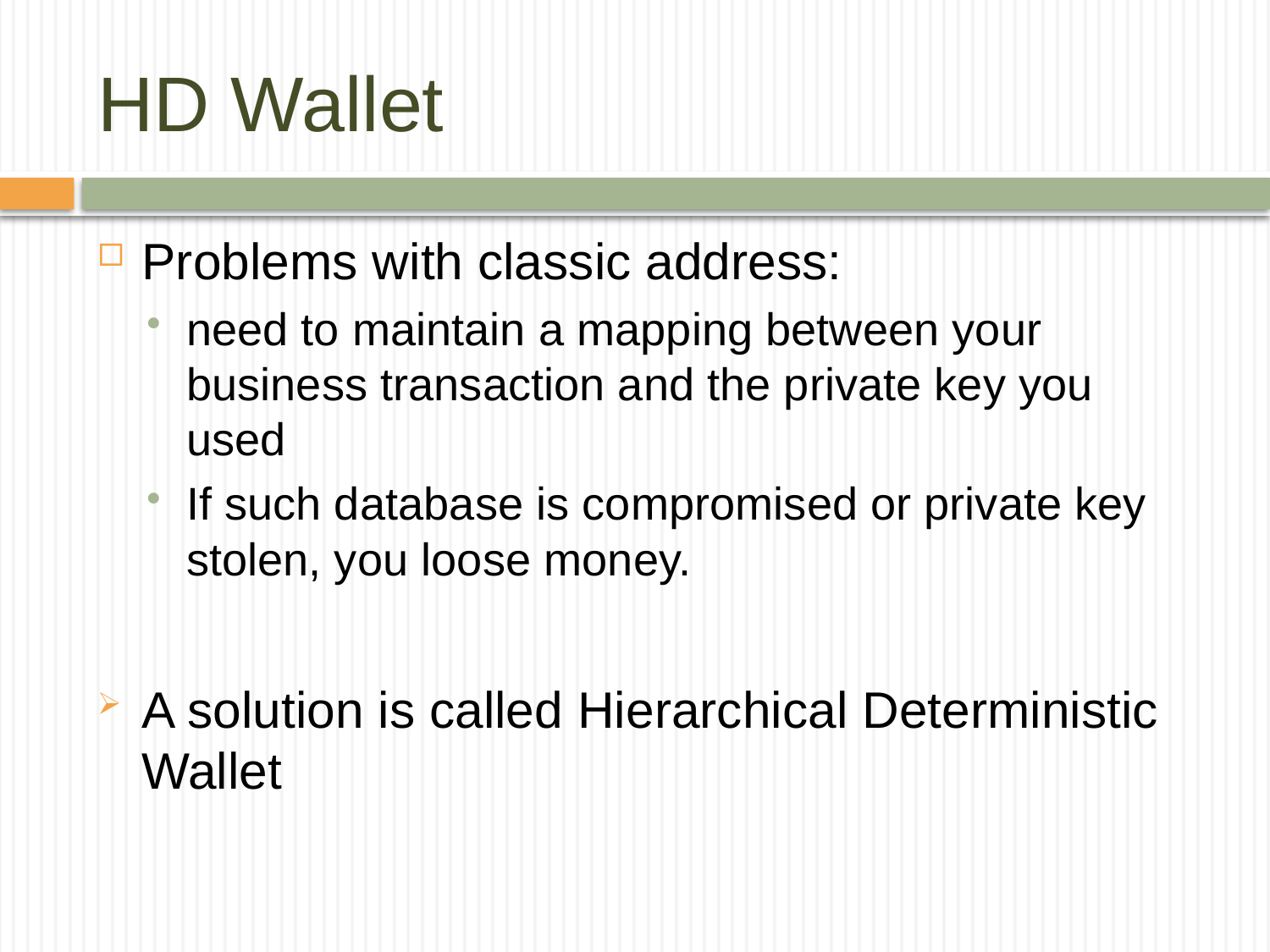

# HD Wallet
Problems with classic address:
need to maintain a mapping between your business transaction and the private key you used
If such database is compromised or private key stolen, you loose money.

A solution is called Hierarchical Deterministic Wallet